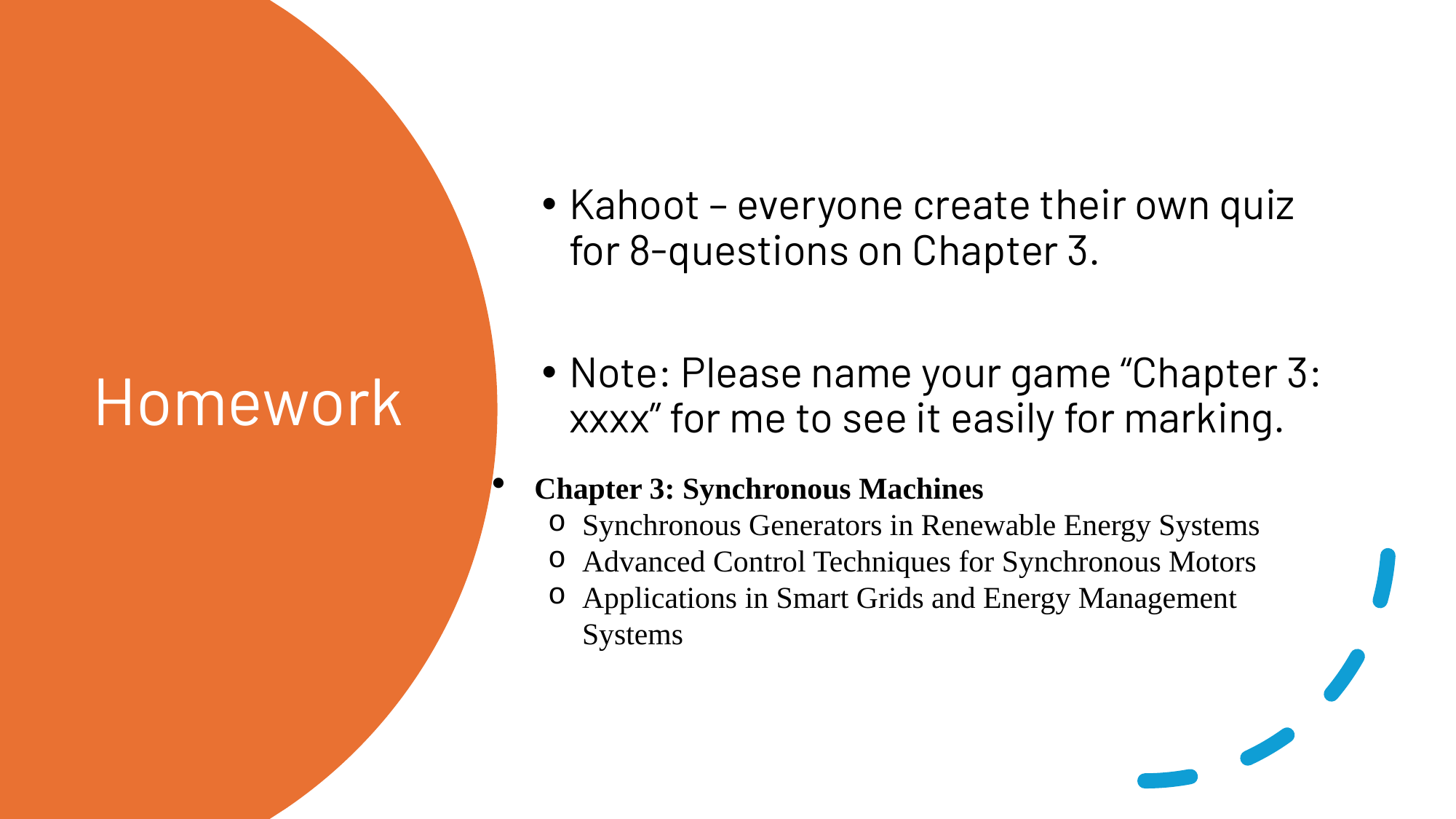

Kahoot – everyone create their own quiz for 8-questions on Chapter 3.

Note: Please name your game “Chapter 3: xxxx” for me to see it easily for marking.

# Homework

Chapter 3: Synchronous Machines
Synchronous Generators in Renewable Energy Systems
Advanced Control Techniques for Synchronous Motors
Applications in Smart Grids and Energy Management Systems